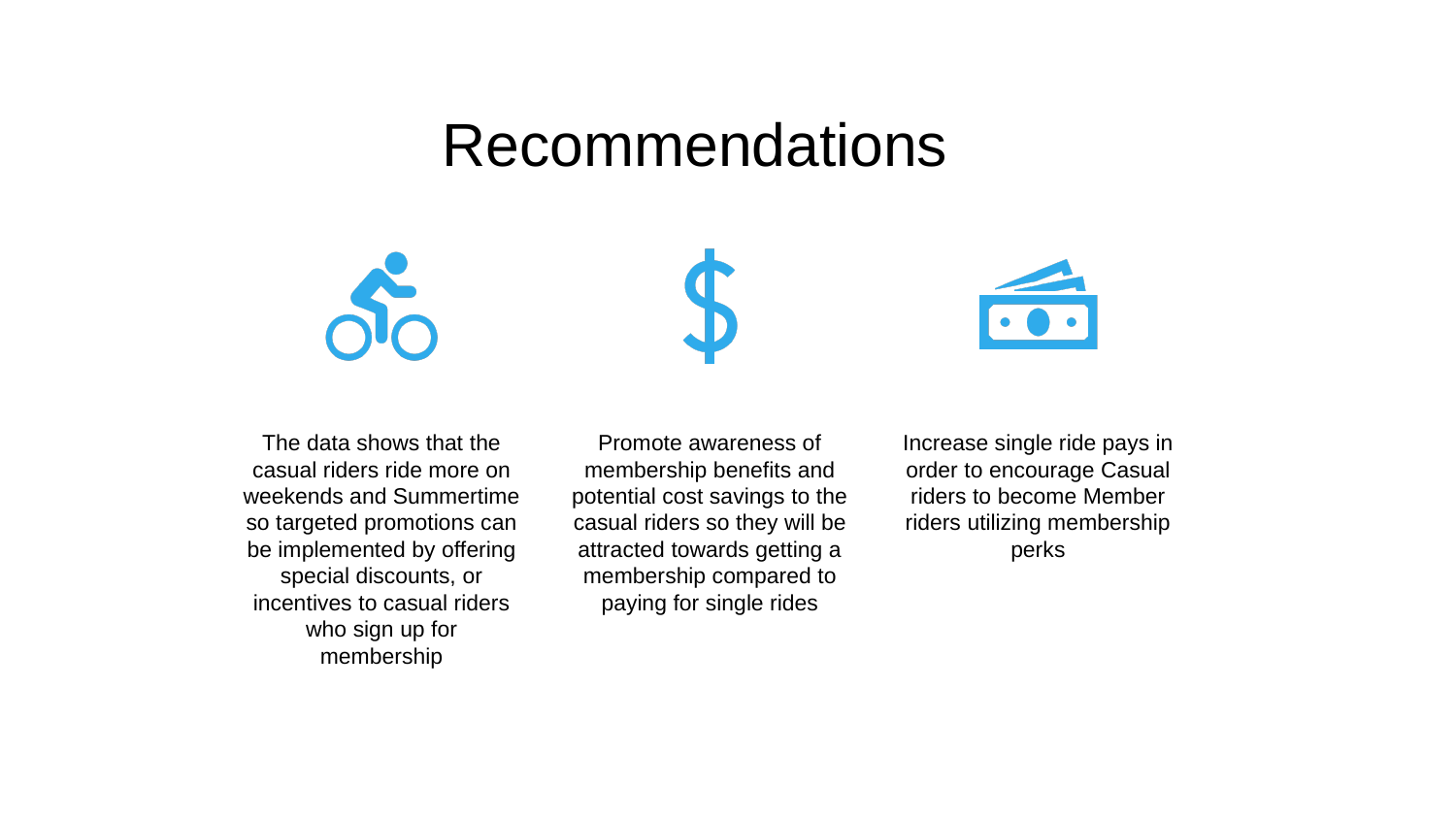

# Recommendations
The data shows that the casual riders ride more on weekends and Summertime so targeted promotions can be implemented by offering special discounts, or incentives to casual riders who sign up for membership
Promote awareness of membership benefits and potential cost savings to the casual riders so they will be attracted towards getting a membership compared to paying for single rides
Increase single ride pays in order to encourage Casual riders to become Member riders utilizing membership perks